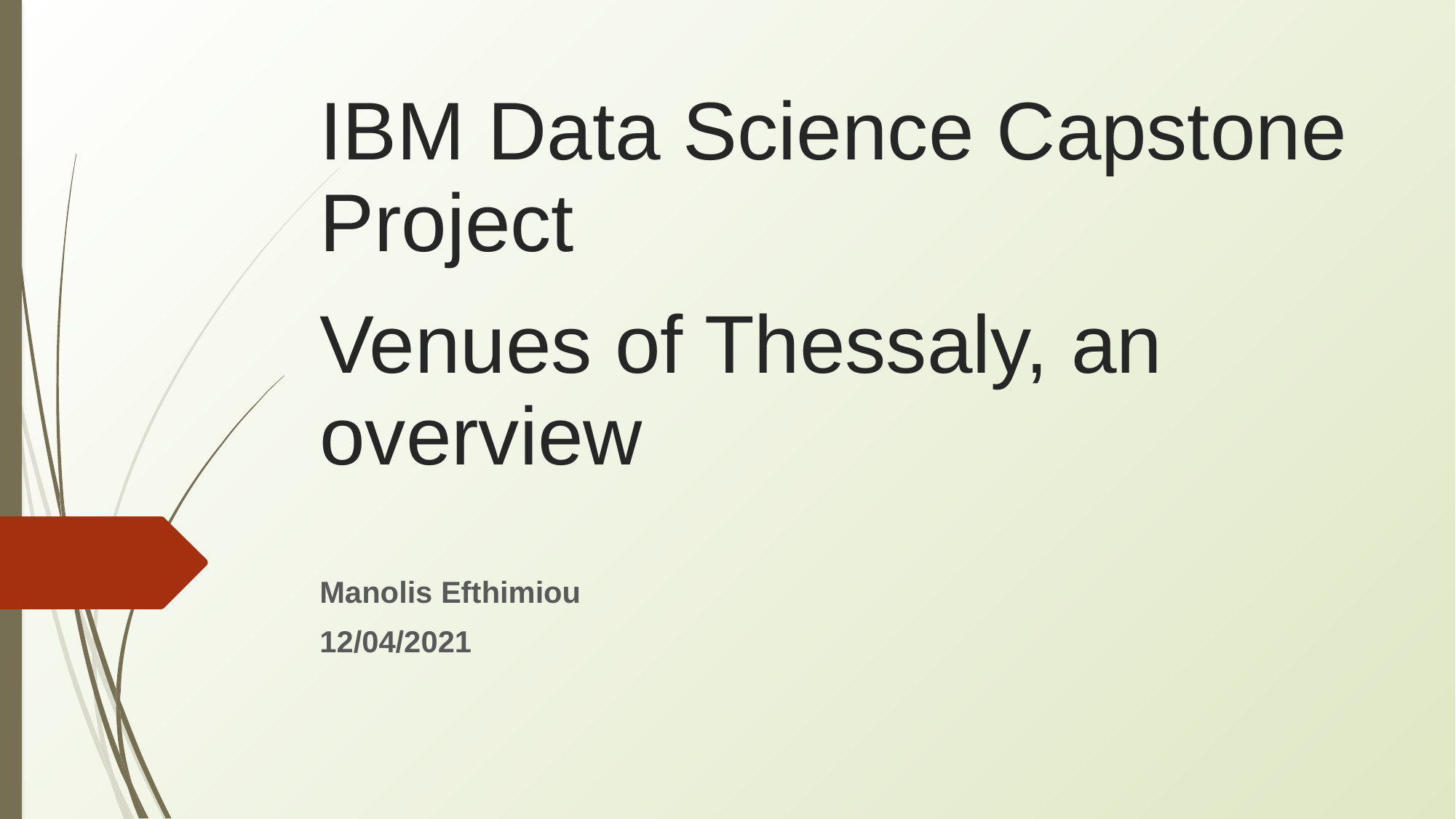

IBM Data Science Capstone Project
Venues of Thessaly, an overview
Manolis Efthimiou
12/04/2021